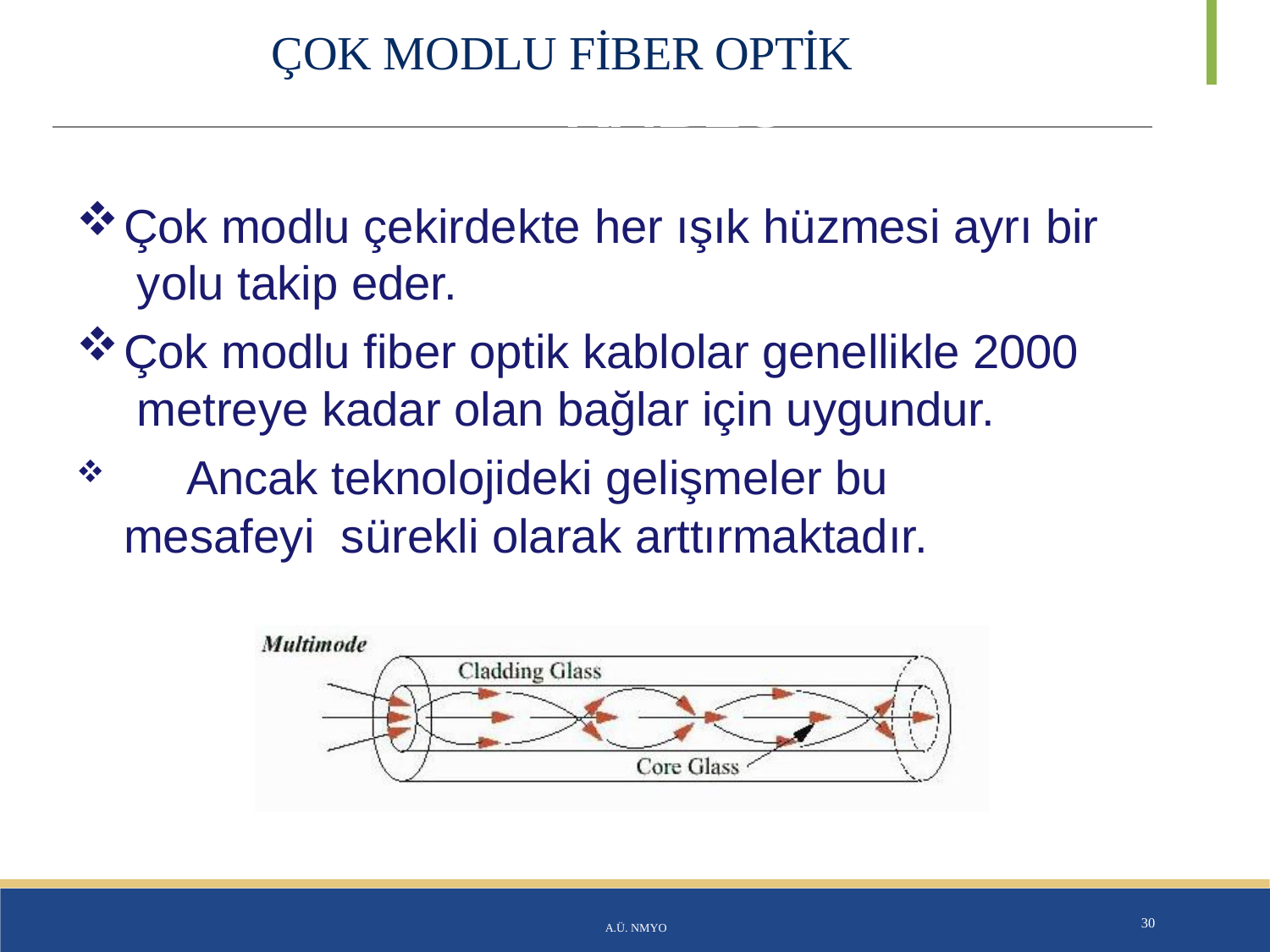

# ÇOK MODLU FİBER OPTİK

KABLO
Çok modlu çekirdekte her ışık hüzmesi ayrı bir  yolu takip eder.
Çok modlu fiber optik kablolar genellikle 2000  metreye kadar olan bağlar için uygundur.
	Ancak teknolojideki gelişmeler bu mesafeyi  sürekli olarak arttırmaktadır.

A.Ü. NMYO
30